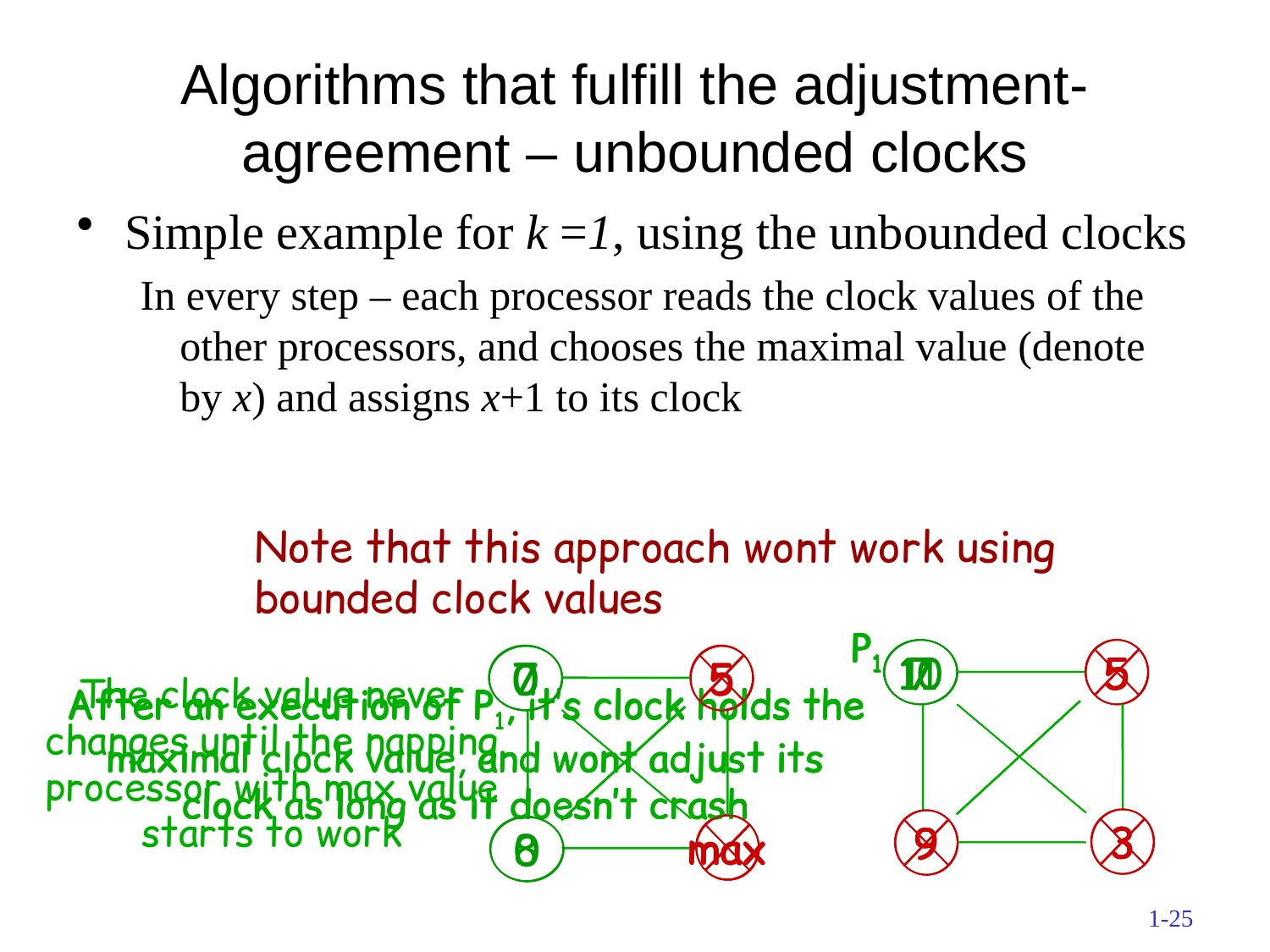

# Algorithms that fulfill the adjustment-agreement – unbounded clocks
Simple example for k =1, using the unbounded clocks
In every step – each processor reads the clock values of the other processors, and chooses the maximal value (denote by x) and assigns x+1 to its clock
Note that this approach wont work using bounded clock values
P1
11
5

3
9

After an execution of P1, it’s clock holds the maximal clock value, and wont adjust its clock as long as it doesn’t crash
P1
10
5

3
9

After an execution of P1, it’s clock holds the maximal clock value, and wont adjust its clock as long as it doesn’t crash
P1
7
5

3
9

After an execution of P1, it’s clock holds the maximal clock value, and wont adjust its clock as long as it doesn’t crash
P1
7
5

3
9

7
5

max
8

0
5

max
0

The clock value never changes until the napping processor with max value starts to work
0
5

max
0

1-25